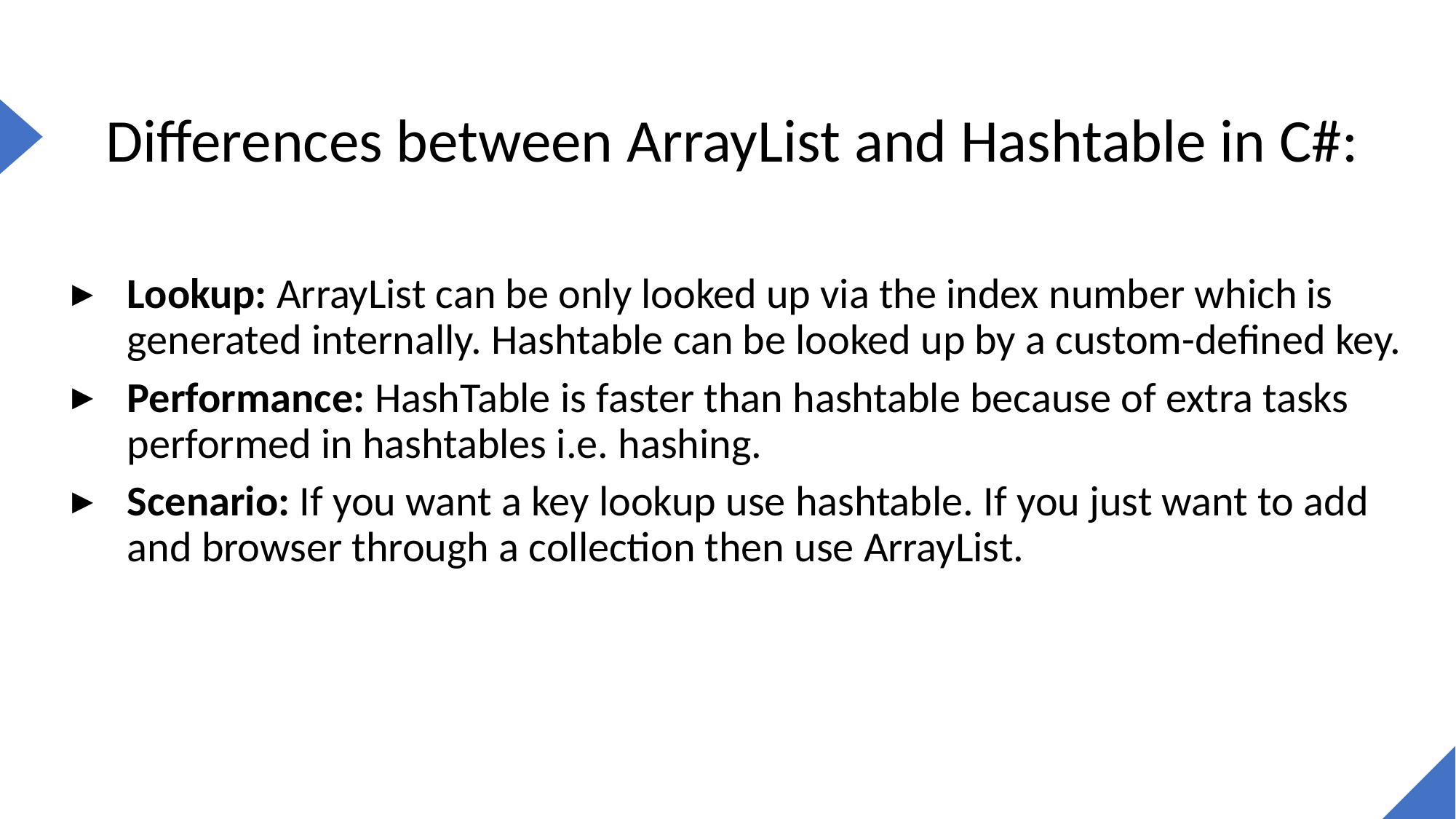

# Differences between ArrayList and Hashtable in C#:

Lookup: ArrayList can be only looked up via the index number which is generated internally. Hashtable can be looked up by a custom-defined key.
Performance: HashTable is faster than hashtable because of extra tasks performed in hashtables i.e. hashing.
Scenario: If you want a key lookup use hashtable. If you just want to add and browser through a collection then use ArrayList.